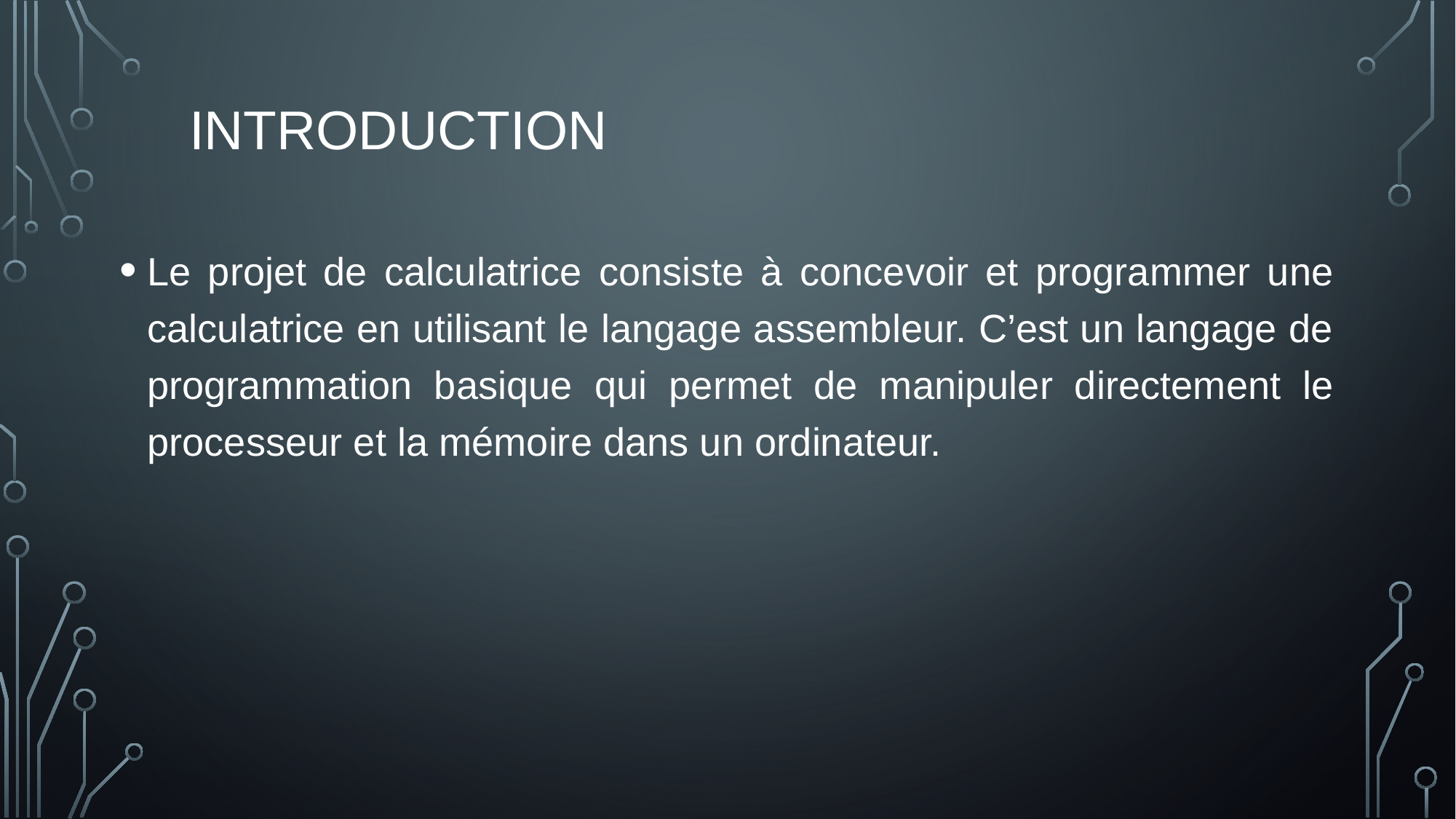

# INTRODUCTION

Le projet de calculatrice consiste à concevoir et programmer une calculatrice en utilisant le langage assembleur. C’est un langage de programmation basique qui permet de manipuler directement le processeur et la mémoire dans un ordinateur.